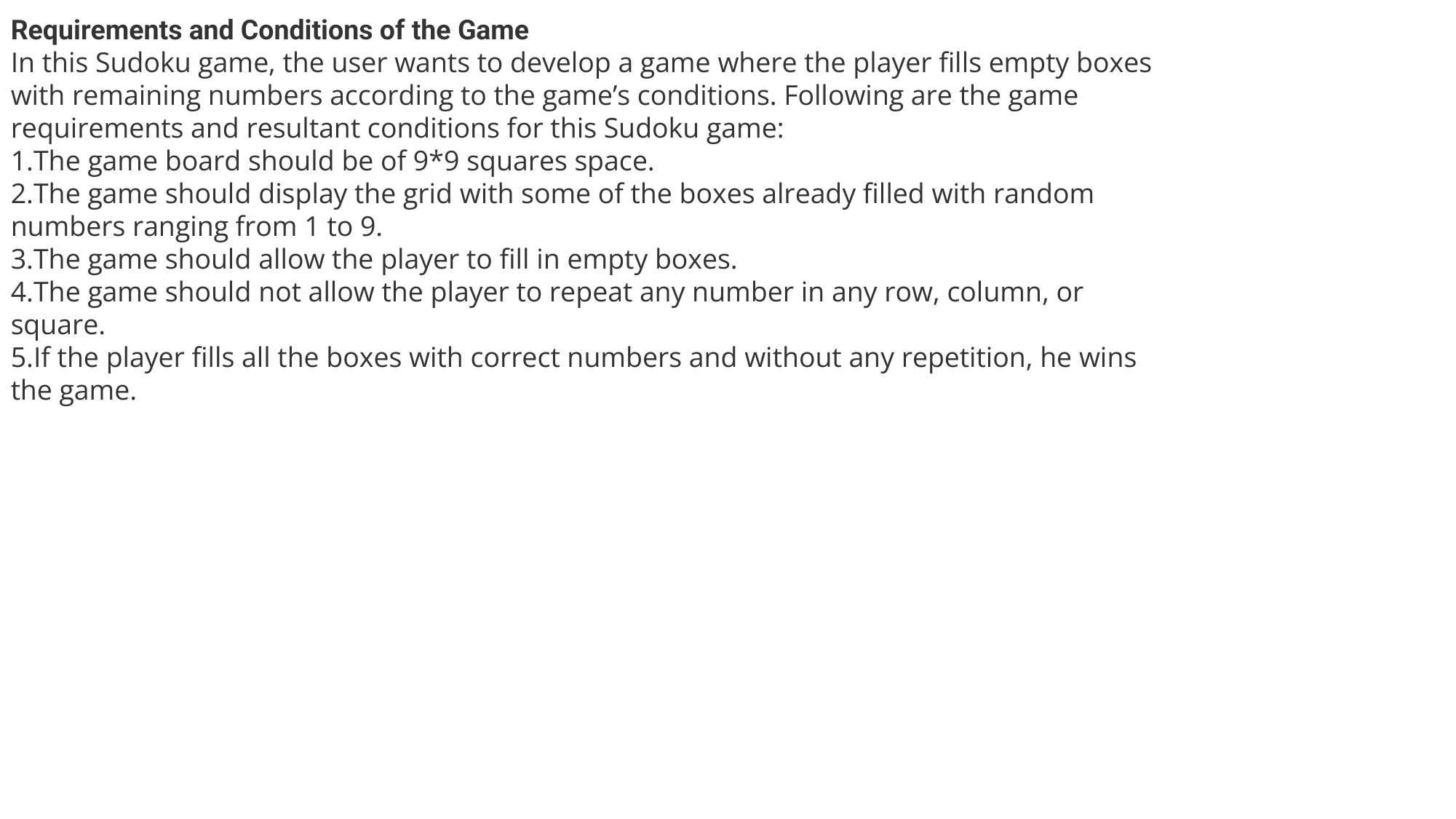

Requirements and Conditions of the Game
In this Sudoku game, the user wants to develop a game where the player fills empty boxes with remaining numbers according to the game’s conditions. Following are the game requirements and resultant conditions for this Sudoku game:
The game board should be of 9*9 squares space.
The game should display the grid with some of the boxes already filled with random numbers ranging from 1 to 9.
The game should allow the player to fill in empty boxes.
The game should not allow the player to repeat any number in any row, column, or square.
If the player fills all the boxes with correct numbers and without any repetition, he wins the game.